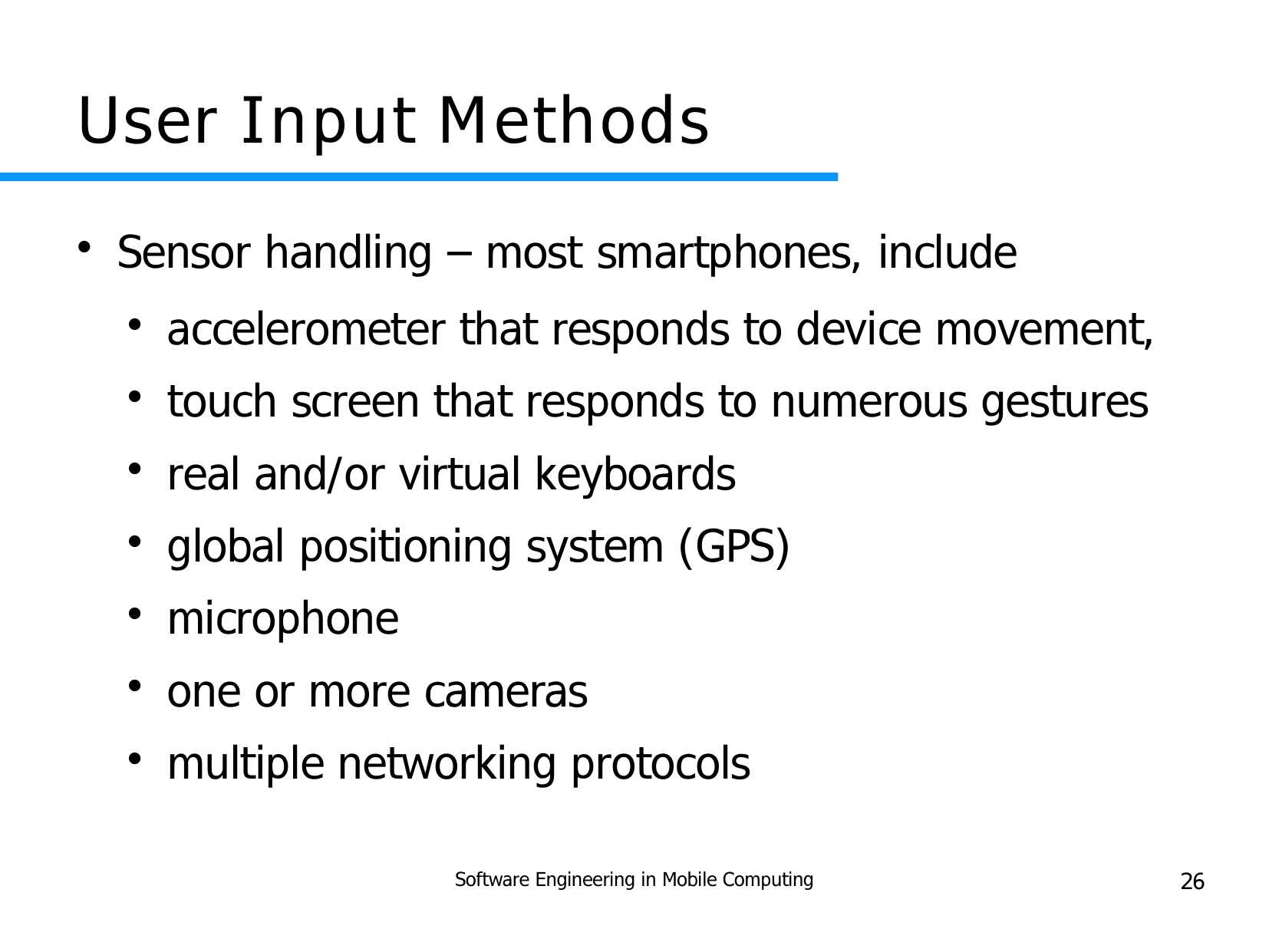

User Input Methods
Sensor handling – most smartphones, include
accelerometer that responds to device movement,
touch screen that responds to numerous gestures
real and/or virtual keyboards
global positioning system (GPS)
microphone
one or more cameras
multiple networking protocols
Software Engineering in Mobile Computing
26